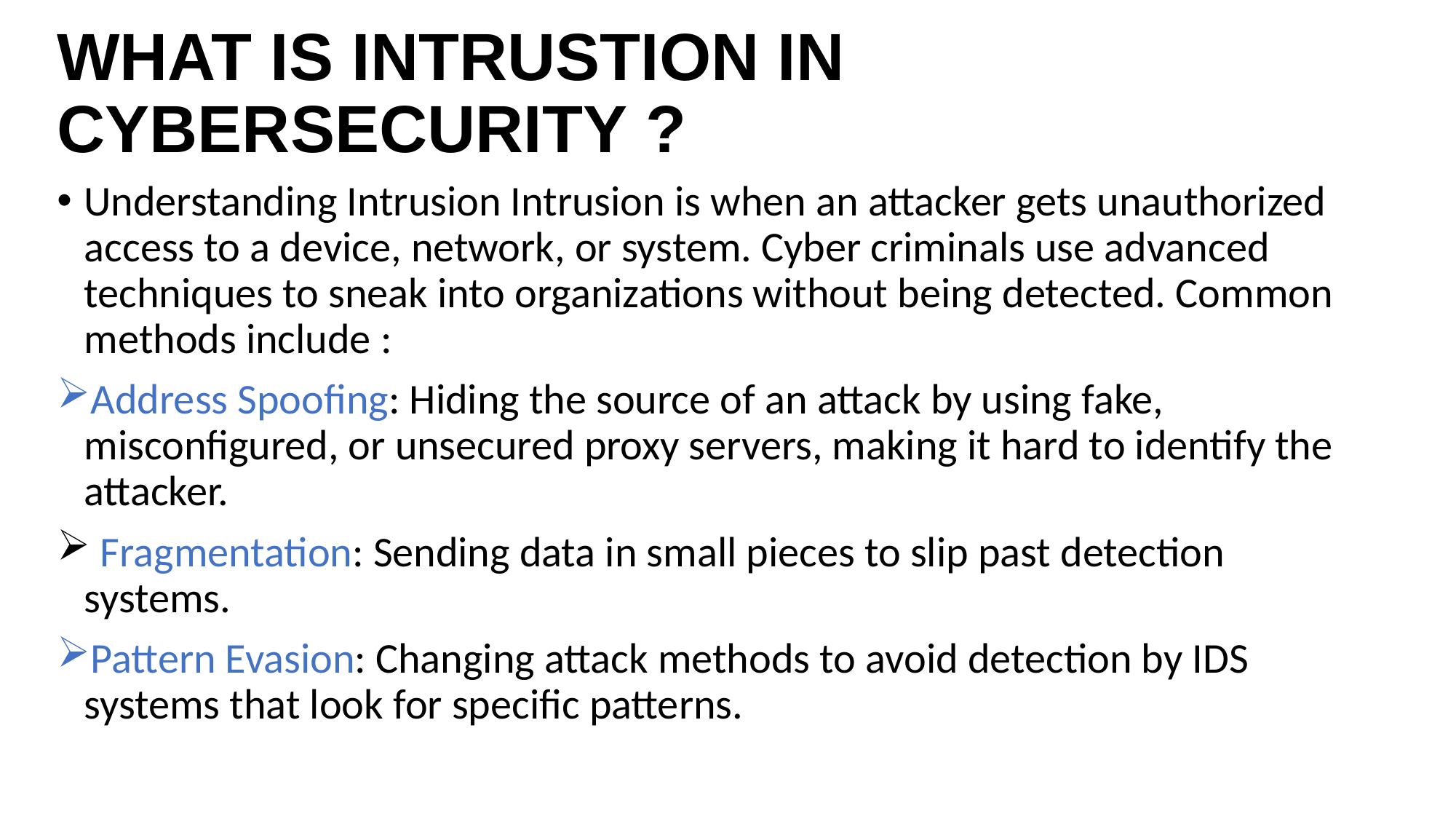

# WHAT IS INTRUSTION IN CYBERSECURITY ?
Understanding Intrusion Intrusion is when an attacker gets unauthorized access to a device, network, or system. Cyber criminals use advanced techniques to sneak into organizations without being detected. Common methods include :
Address Spoofing: Hiding the source of an attack by using fake, misconfigured, or unsecured proxy servers, making it hard to identify the attacker.
 Fragmentation: Sending data in small pieces to slip past detection systems.
Pattern Evasion: Changing attack methods to avoid detection by IDS systems that look for specific patterns.